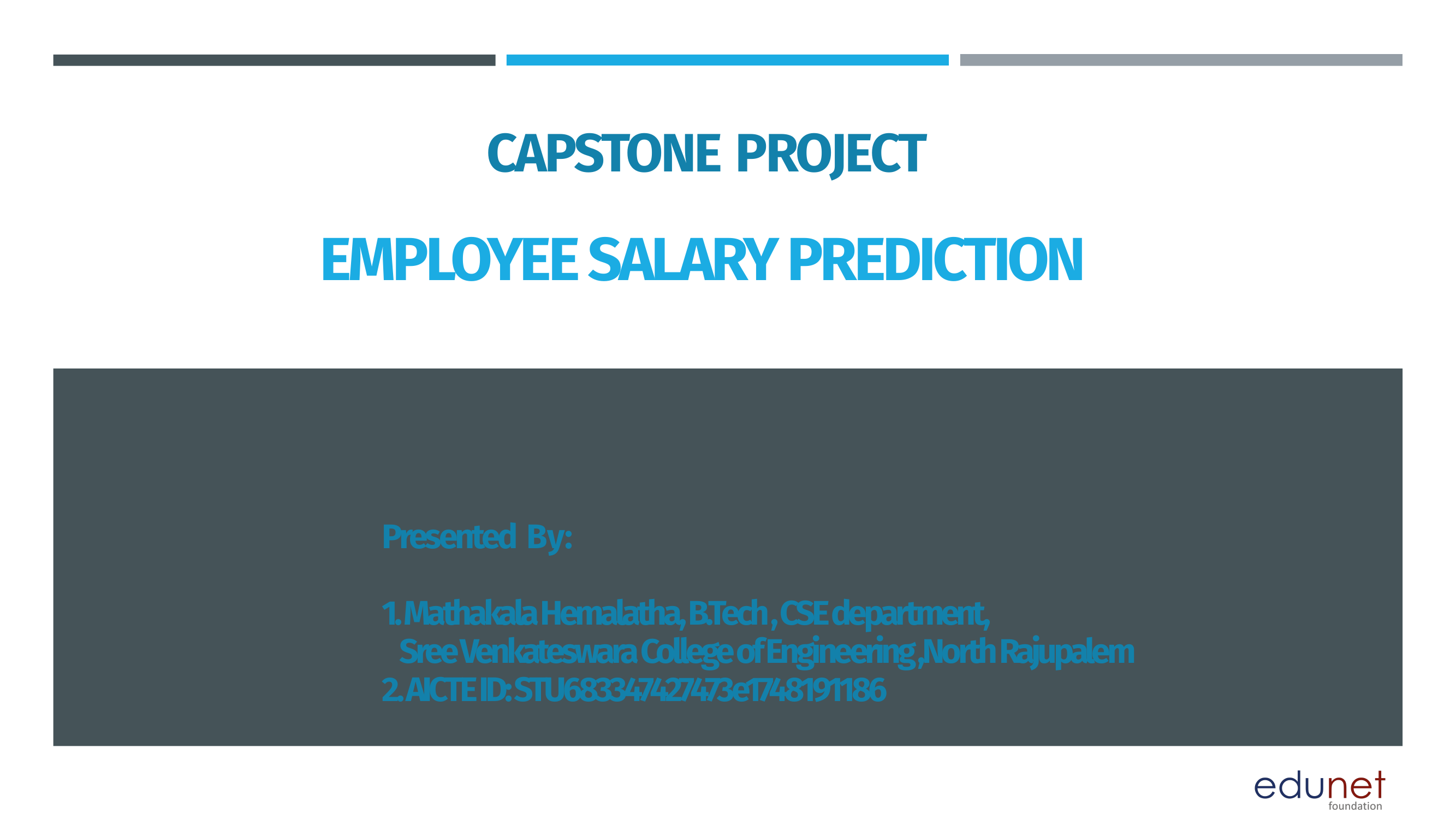

# CAPSTONE PROJECT
EMPLOYEE SALARY PREDICTION

Presented By:

1. Mathakala Hemalatha, B.Tech , CSE department,
   Sree Venkateswara College of Engineering ,North Rajupalem
2. AICTE ID: STU683347427473e1748191186